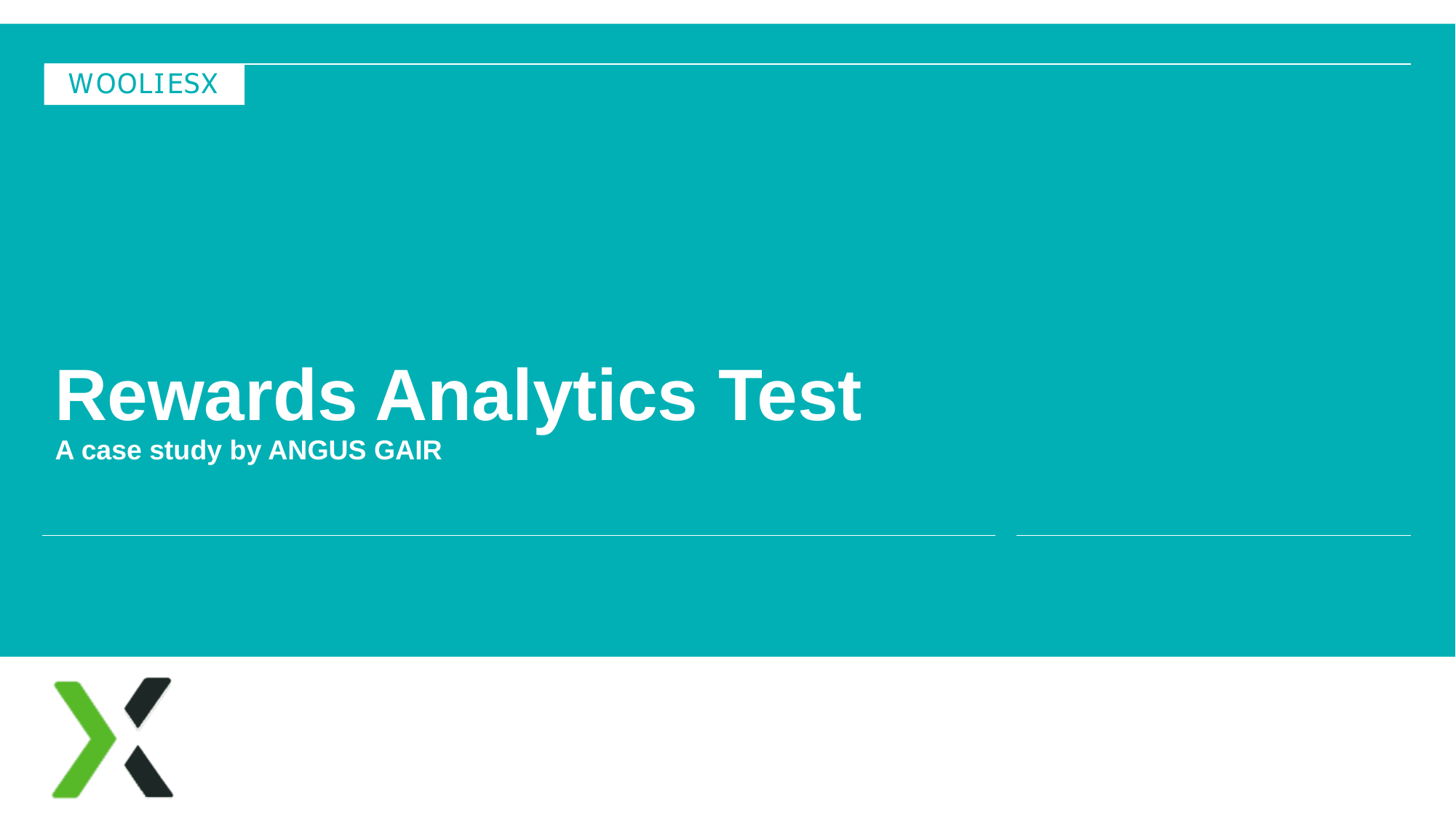

WOOLIESX
# Rewards Analytics Test A case study by ANGUS GAIR